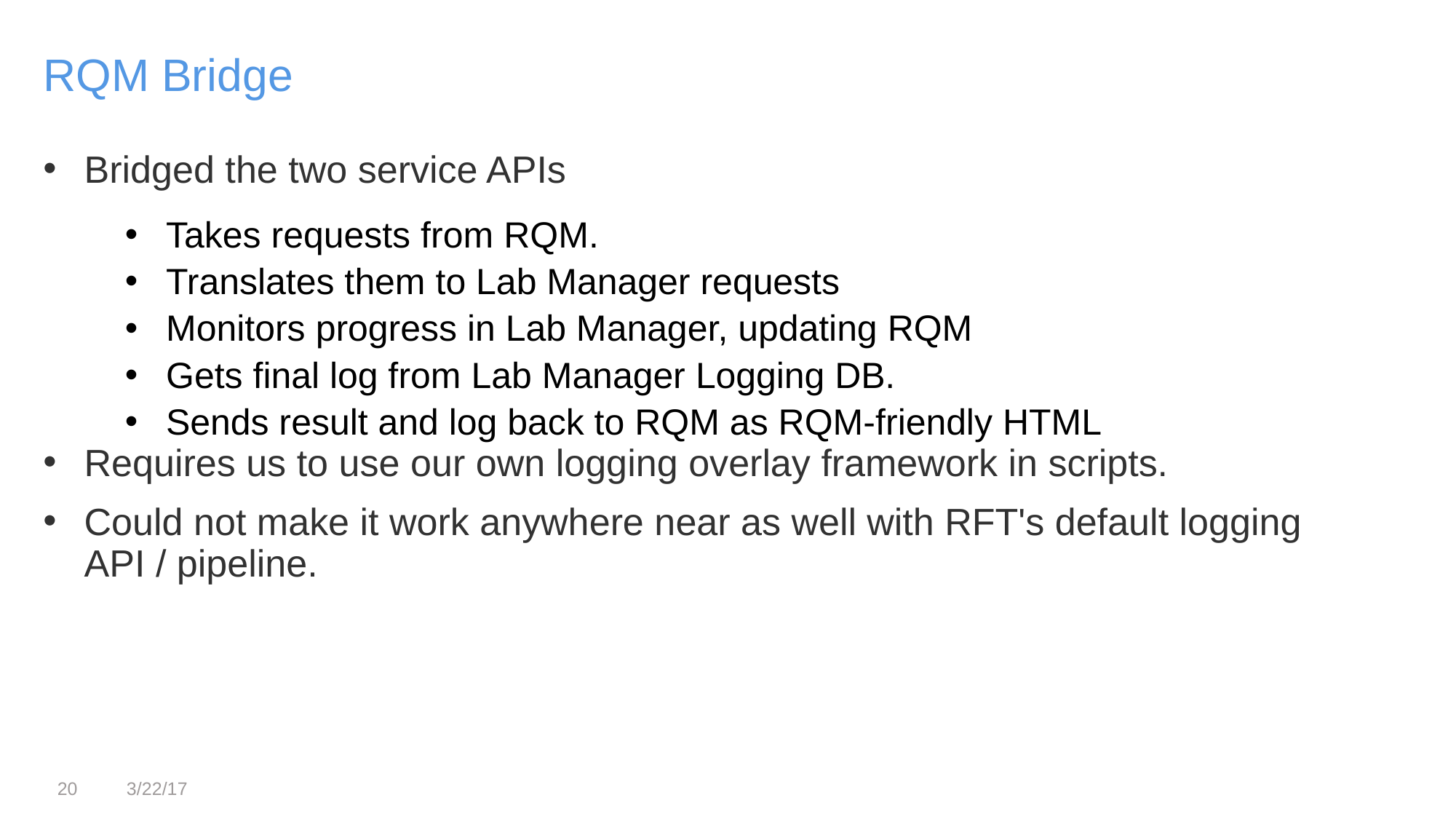

RQM Bridge
Bridged the two service APIs
Takes requests from RQM.
Translates them to Lab Manager requests
Monitors progress in Lab Manager, updating RQM
Gets final log from Lab Manager Logging DB.
Sends result and log back to RQM as RQM-friendly HTML
Requires us to use our own logging overlay framework in scripts.
Could not make it work anywhere near as well with RFT's default logging API / pipeline.

20
3/22/17